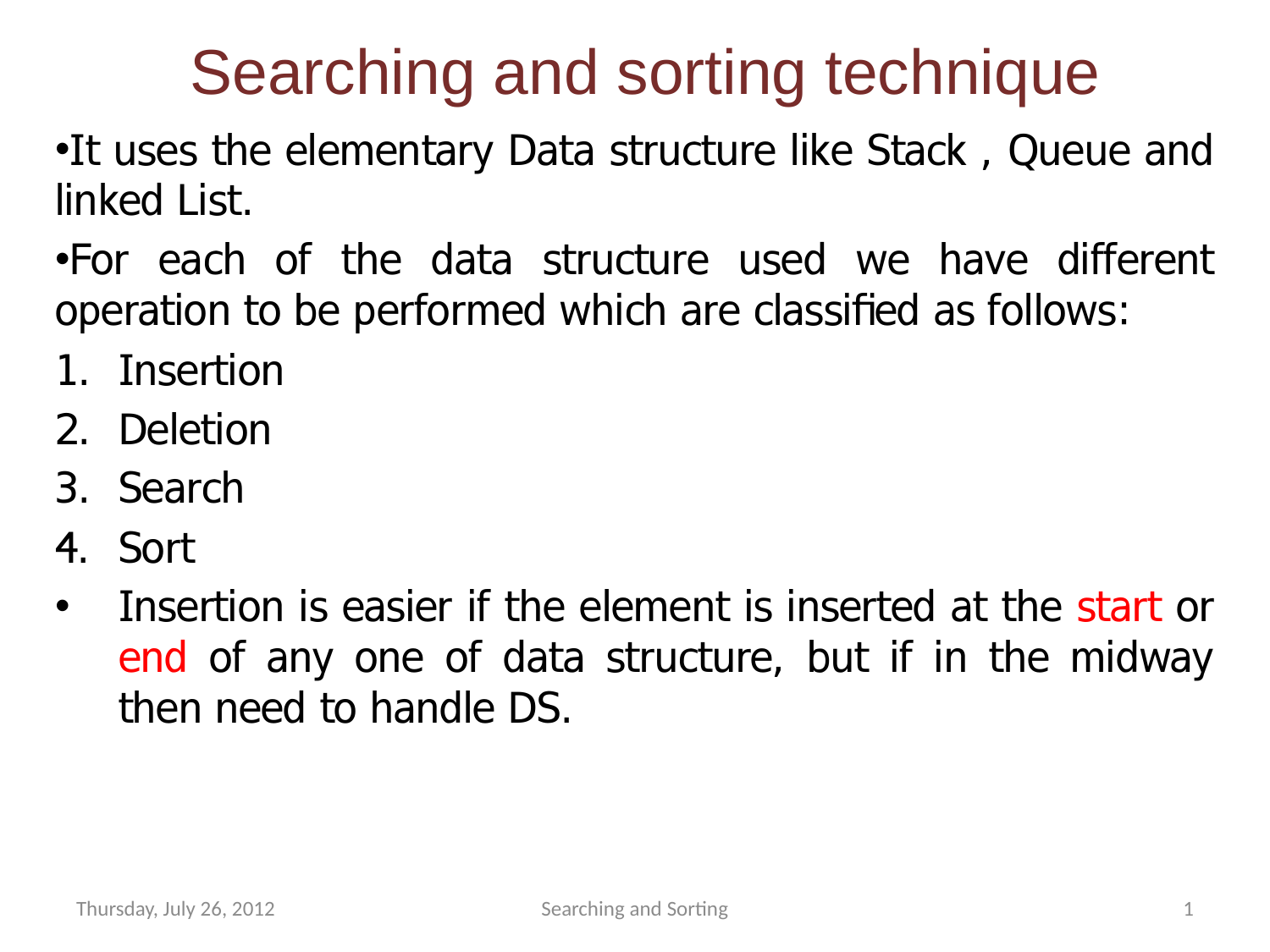

# Searching and sorting technique
It uses the elementary Data structure like Stack , Queue and linked List.
For each of the data structure used we have different operation to be performed which are classified as follows:
Insertion
Deletion
Search
Sort
Insertion is easier if the element is inserted at the start or end of any one of data structure, but if in the midway then need to handle DS.
Thursday, July 26, 2012
Searching and Sorting
1